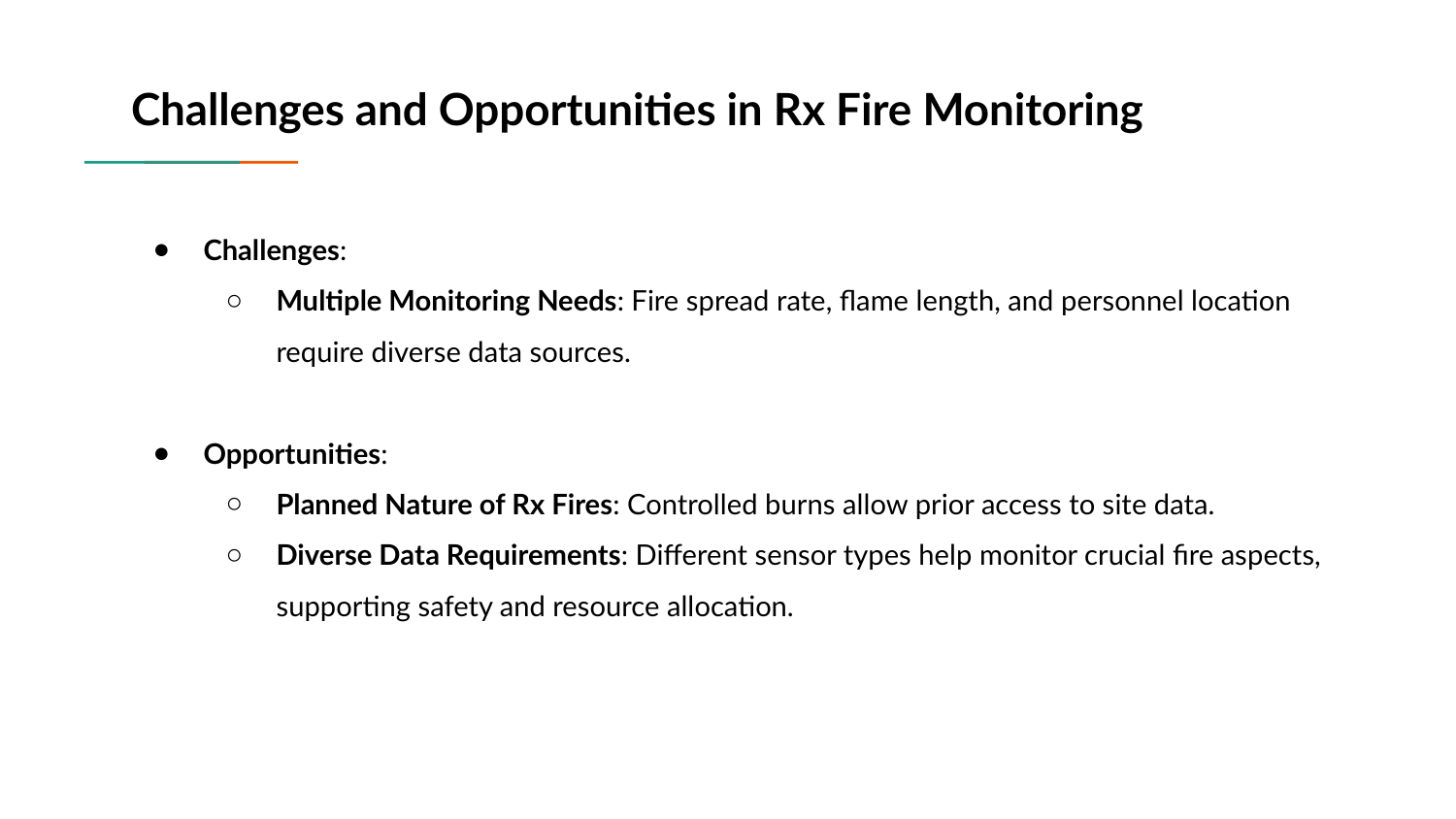

Challenges and Opportunities in Rx Fire Monitoring
Challenges:
Multiple Monitoring Needs: Fire spread rate, flame length, and personnel location require diverse data sources.
Opportunities:
Planned Nature of Rx Fires: Controlled burns allow prior access to site data.
Diverse Data Requirements: Different sensor types help monitor crucial fire aspects, supporting safety and resource allocation.